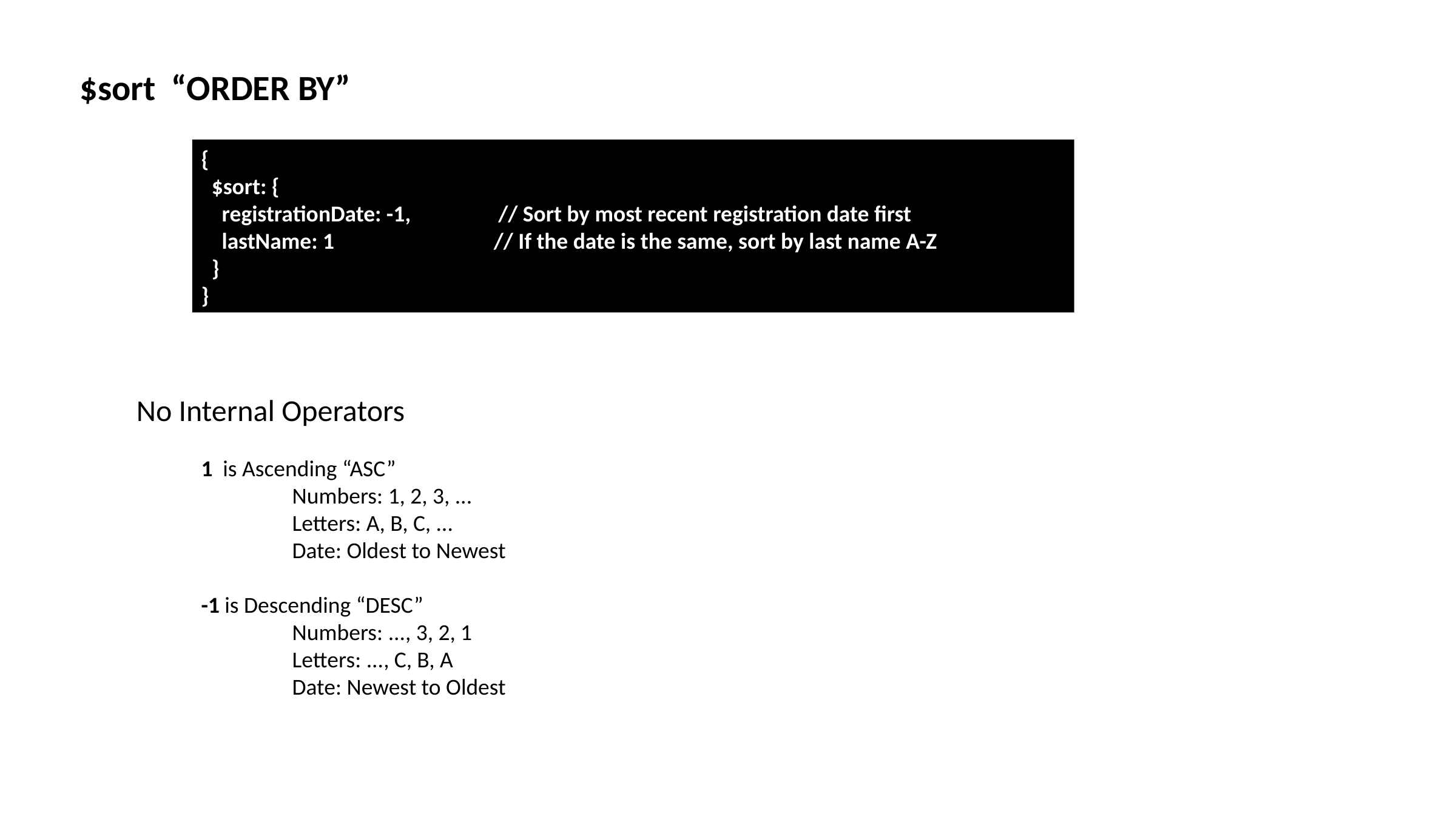

$sort  “ORDER BY”
{
  $sort: {
    registrationDate: -1,                 // Sort by most recent registration date first
    lastName: 1                               // If the date is the same, sort by last name A-Z
  }
}
No Internal Operators
1  is Ascending “ASC”
	Numbers: 1, 2, 3, ...
	Letters: A, B, C, ...
	Date: Oldest to Newest
-1 is Descending “DESC”
	Numbers: ..., 3, 2, 1
	Letters: ..., C, B, A
	Date: Newest to Oldest